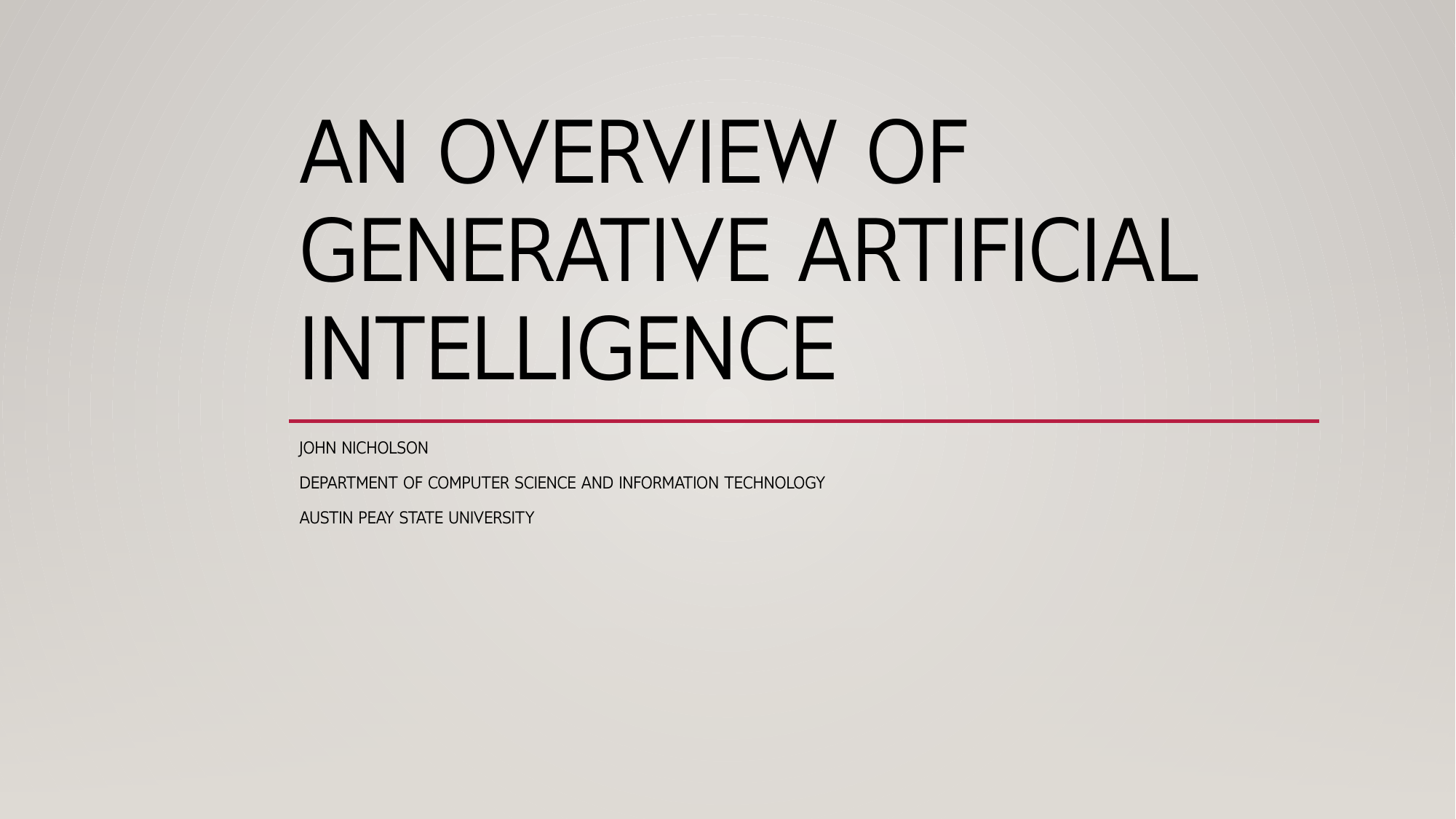

# An Overview of Generative Artificial Intelligence
John Nicholson
Department of Computer Science and Information Technology
Austin Peay State University